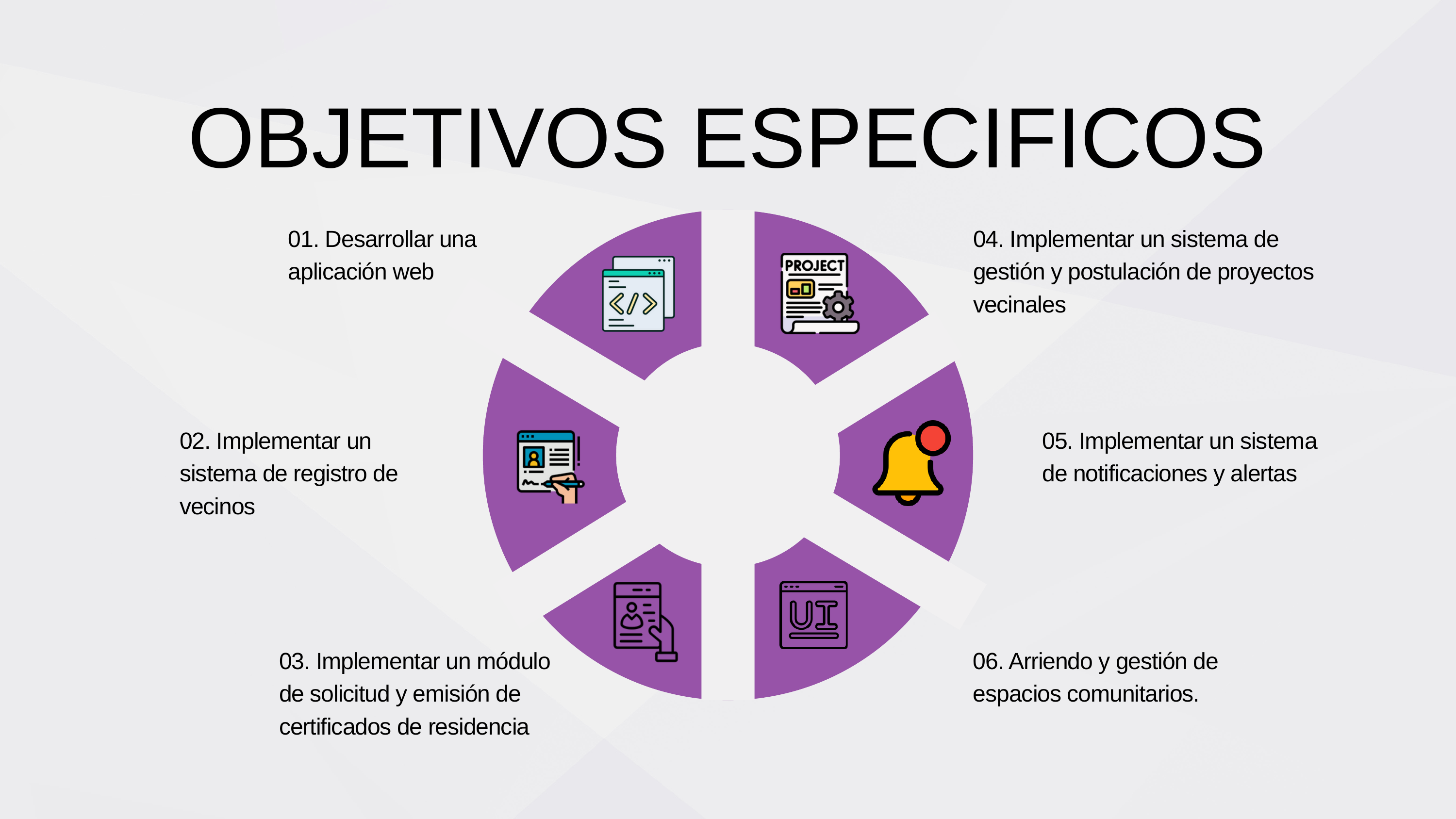

OBJETIVOS ESPECIFICOS

01. Desarrollar una aplicación web
04. Implementar un sistema de gestión y postulación de proyectos vecinales

02. Implementar un sistema de registro de vecinos
05. Implementar un sistema de notificaciones y alertas

03. Implementar un módulo de solicitud y emisión de certificados de residencia
06. Arriendo y gestión de espacios comunitarios.